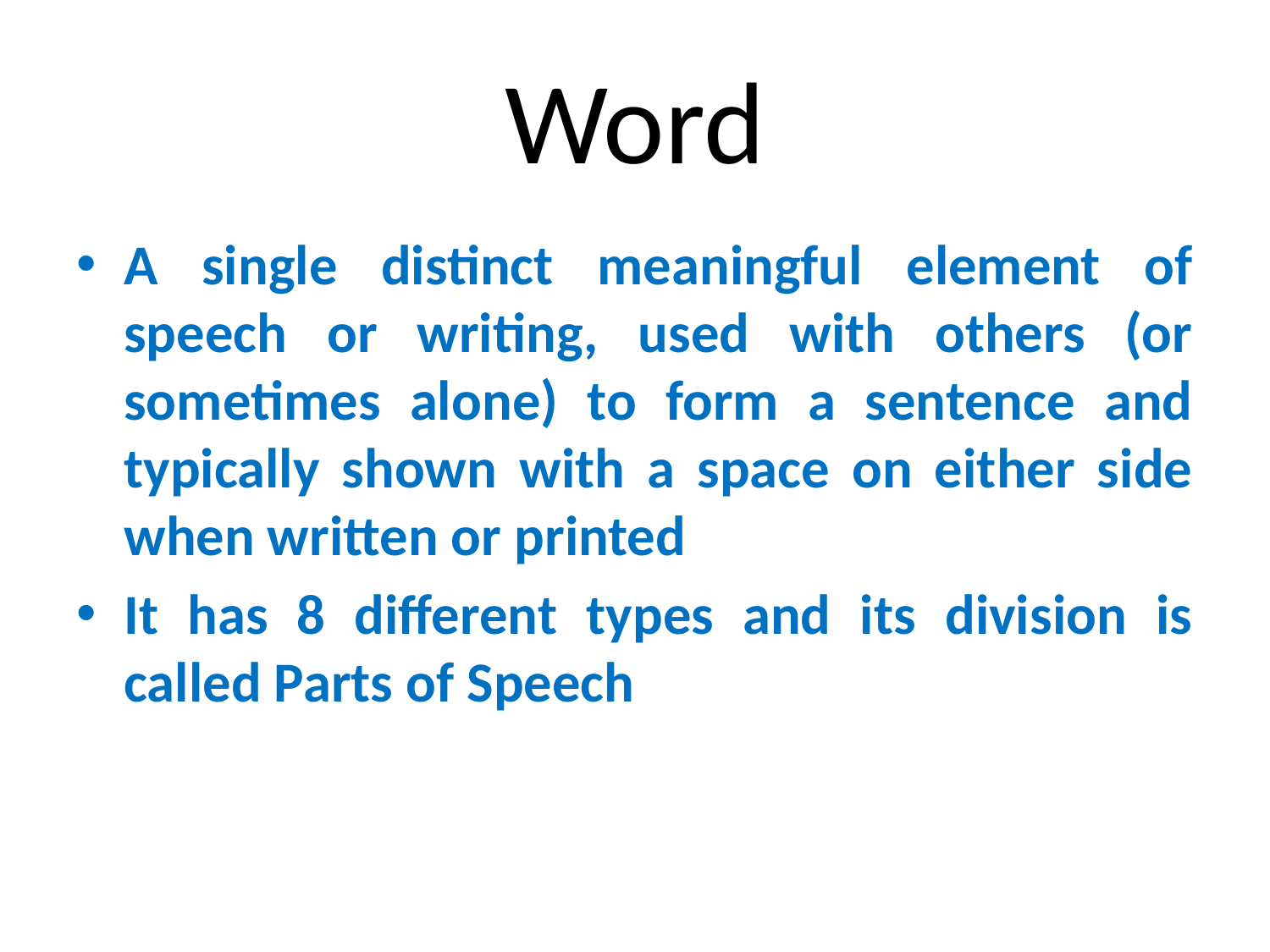

# Word
A single distinct meaningful element of speech or writing, used with others (or sometimes alone) to form a sentence and typically shown with a space on either side when written or printed
It has 8 different types and its division is called Parts of Speech